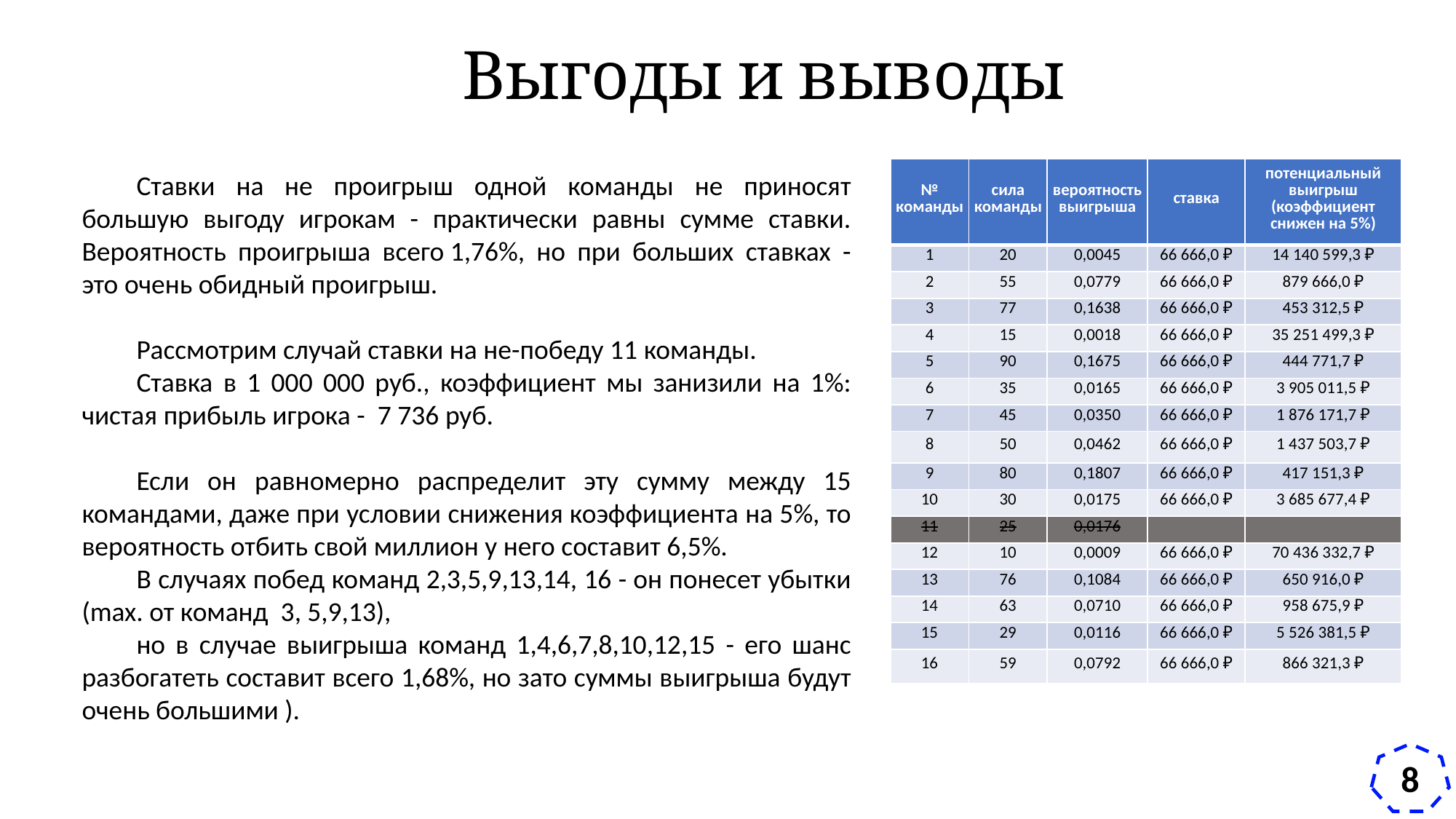

Выгоды и выводы

Ставки на не проигрыш одной команды не приносят большую выгоду игрокам - практически равны сумме ставки. Вероятность проигрыша всего 1,76%, но при больших ставках - это очень обидный проигрыш.

Рассмотрим случай ставки на не-победу 11 команды.
Ставка в 1 000 000 руб., коэффициент мы занизили на 1%: чистая прибыль игрока -  7 736 руб.

Если он равномерно распределит эту сумму между 15 командами, даже при условии снижения коэффициента на 5%, то вероятность отбить свой миллион у него составит 6,5%.
В случаях побед команд 2,3,5,9,13,14, 16 - он понесет убытки (max. от команд  3, 5,9,13),
но в случае выигрыша команд 1,4,6,7,8,10,12,15 - его шанс разбогатеть составит всего 1,68%, но зато суммы выигрыша будут очень большими ).
| № команды | сила команды | вероятность выигрыша | ставка | потенциальный выигрыш (коэффициент​ снижен на 5%​) |
| --- | --- | --- | --- | --- |
| 1 | 20 | 0,0045 | 66 666,0 ₽ | 14 140 599,3 ₽ |
| 2 | 55 | 0,0779 | 66 666,0 ₽ | 879 666,0 ₽ |
| 3 | 77 | 0,1638 | 66 666,0 ₽ | 453 312,5 ₽ |
| 4 | 15 | 0,0018 | 66 666,0 ₽ | 35 251 499,3 ₽ |
| 5 | 90 | 0,1675 | 66 666,0 ₽ | 444 771,7 ₽ |
| 6 | 35 | 0,0165 | 66 666,0 ₽ | 3 905 011,5 ₽ |
| 7 | 45 | 0,0350 | 66 666,0 ₽ | 1 876 171,7 ₽ |
| 8 | 50 | 0,0462 | 66 666,0 ₽ | 1 437 503,7 ₽ |
| 9 | 80 | 0,1807 | 66 666,0 ₽ | 417 151,3 ₽ |
| 10 | 30 | 0,0175 | 66 666,0 ₽ | 3 685 677,4 ₽ |
| 11 | 25 | 0,0176 |  |  |
| 12 | 10 | 0,0009 | 66 666,0 ₽ | 70 436 332,7 ₽ |
| 13 | 76 | 0,1084 | 66 666,0 ₽ | 650 916,0 ₽ |
| 14 | 63 | 0,0710 | 66 666,0 ₽ | 958 675,9 ₽ |
| 15 | 29 | 0,0116 | 66 666,0 ₽ | 5 526 381,5 ₽ |
| 16 | 59 | 0,0792 | 66 666,0 ₽ | 866 321,3 ₽ |
8